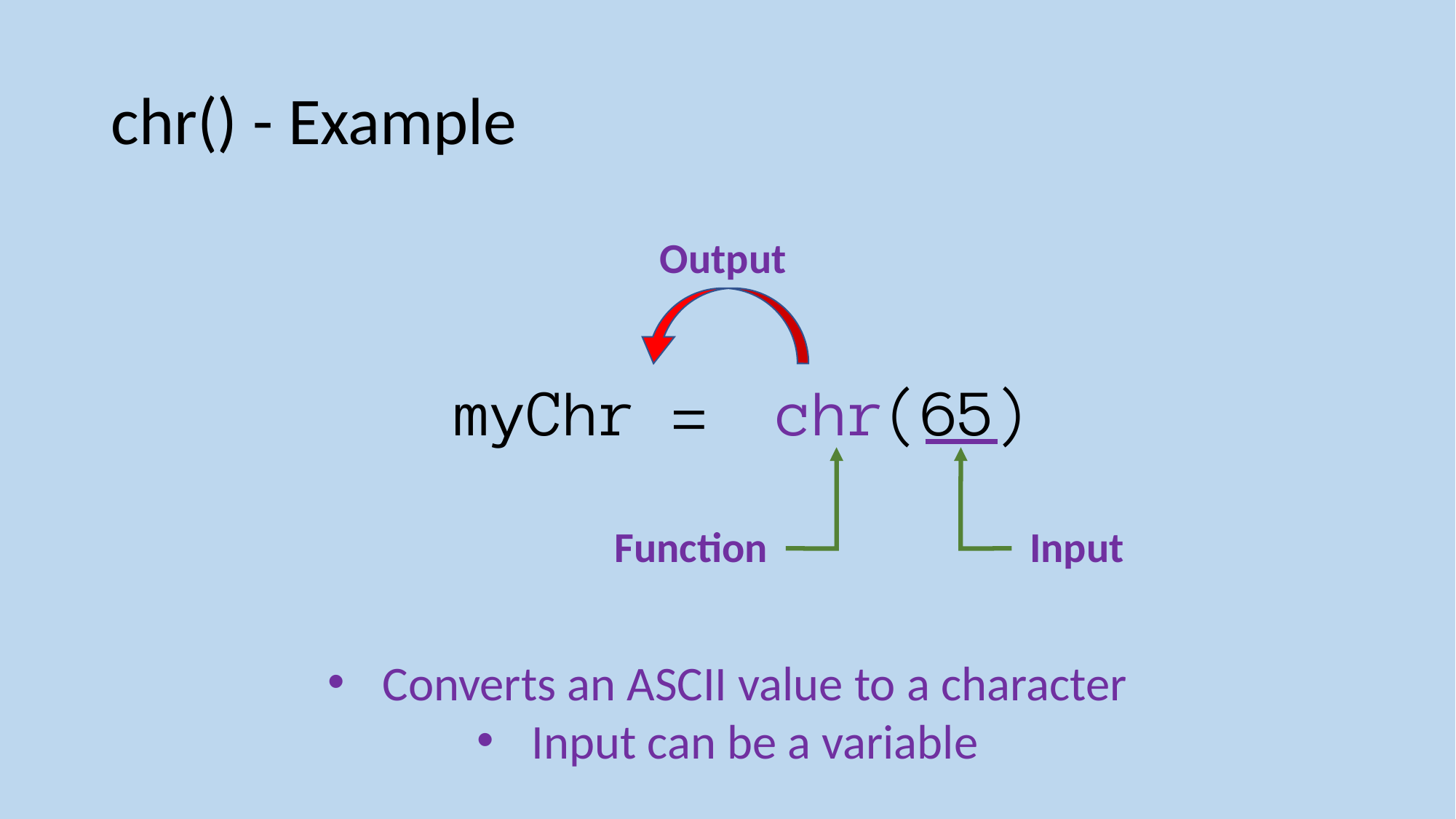

# chr() - Example
Output

chr(65)
myChr =
Function
Input
Converts an ASCII value to a character
Input can be a variable